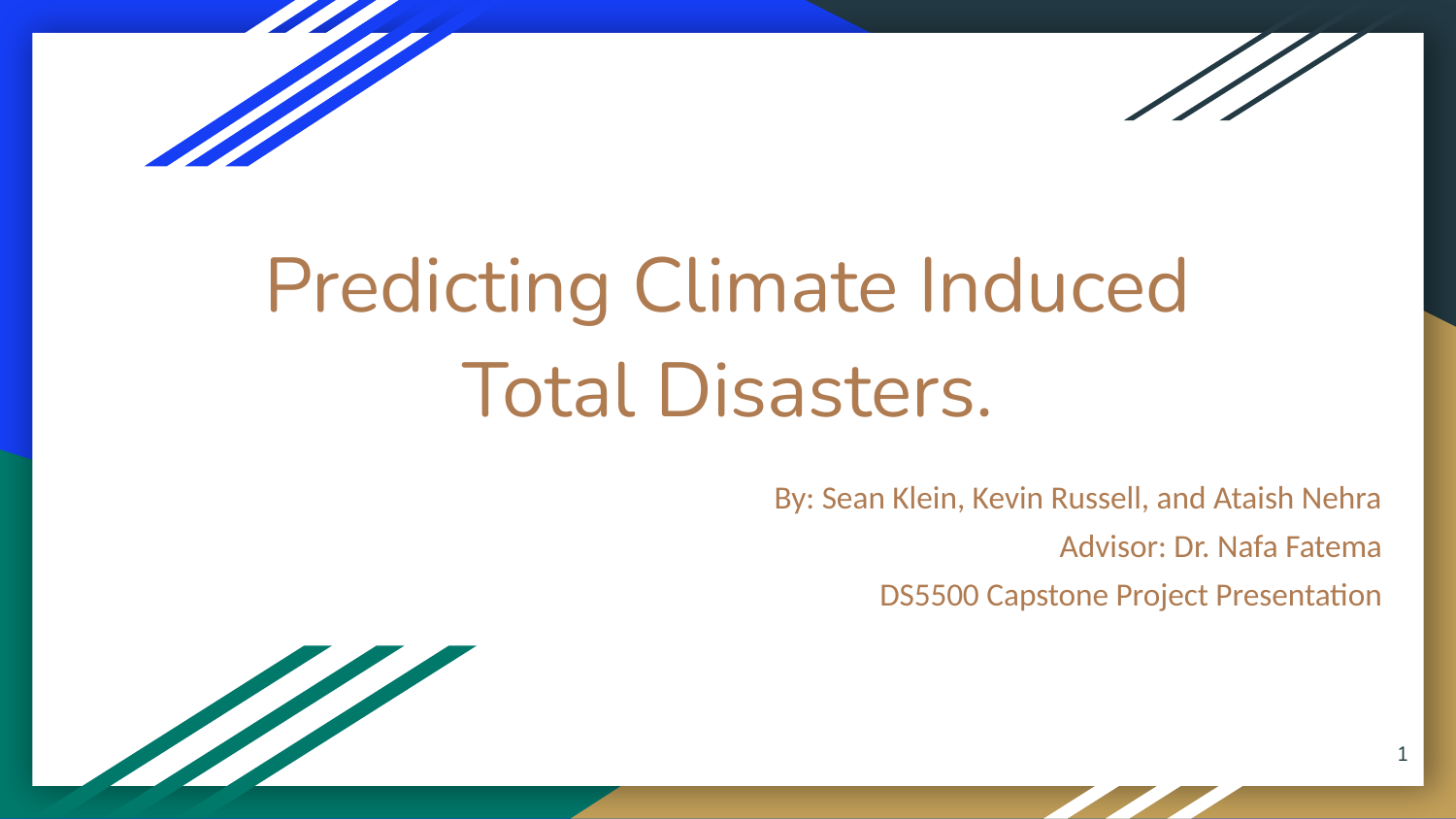

# Predicting Climate Induced Total Disasters.
By: Sean Klein, Kevin Russell, and Ataish Nehra
Advisor: Dr. Nafa Fatema
DS5500 Capstone Project Presentation

1